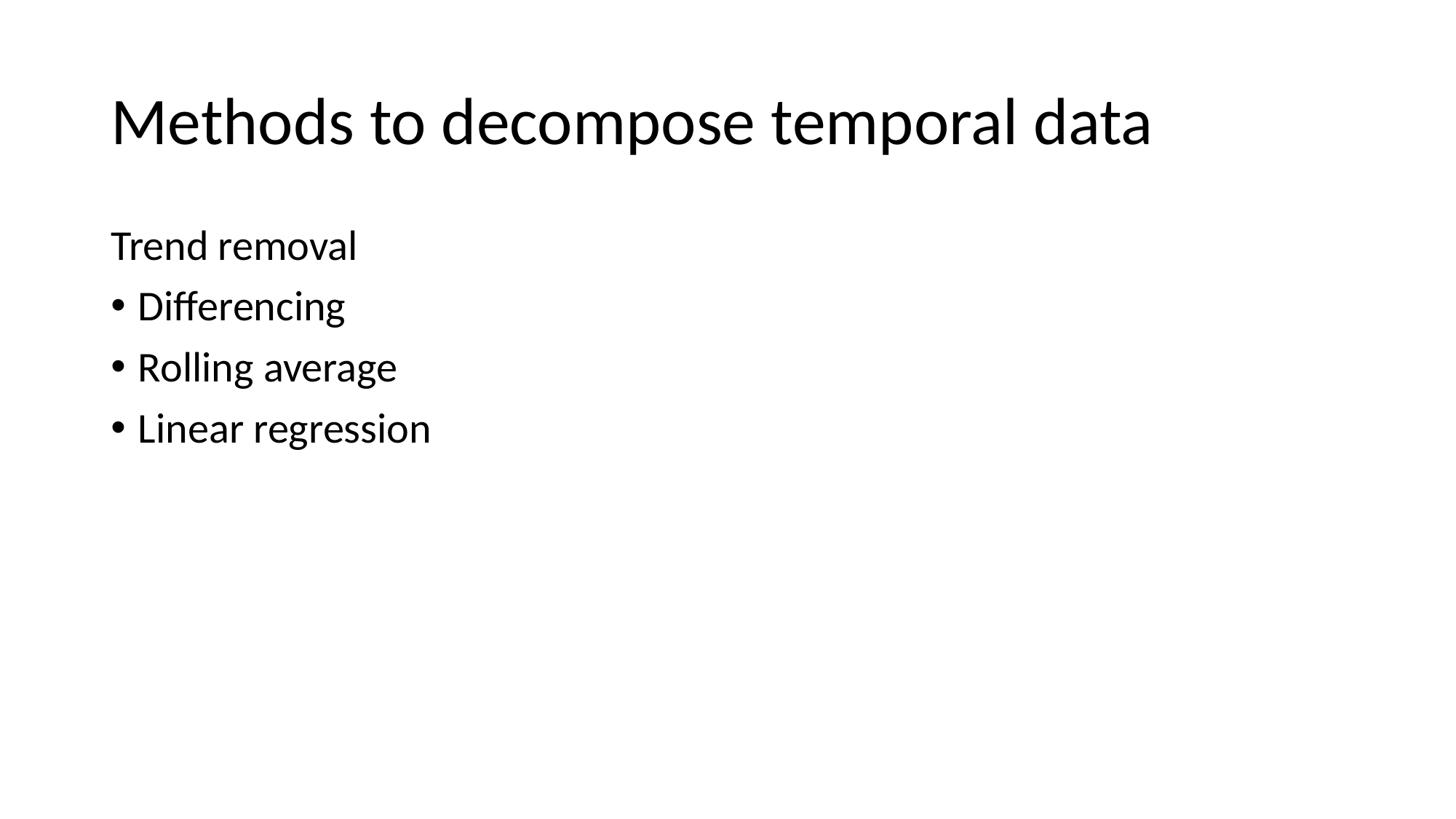

# Methods to decompose temporal data
Trend removal
Differencing
Rolling average
Linear regression